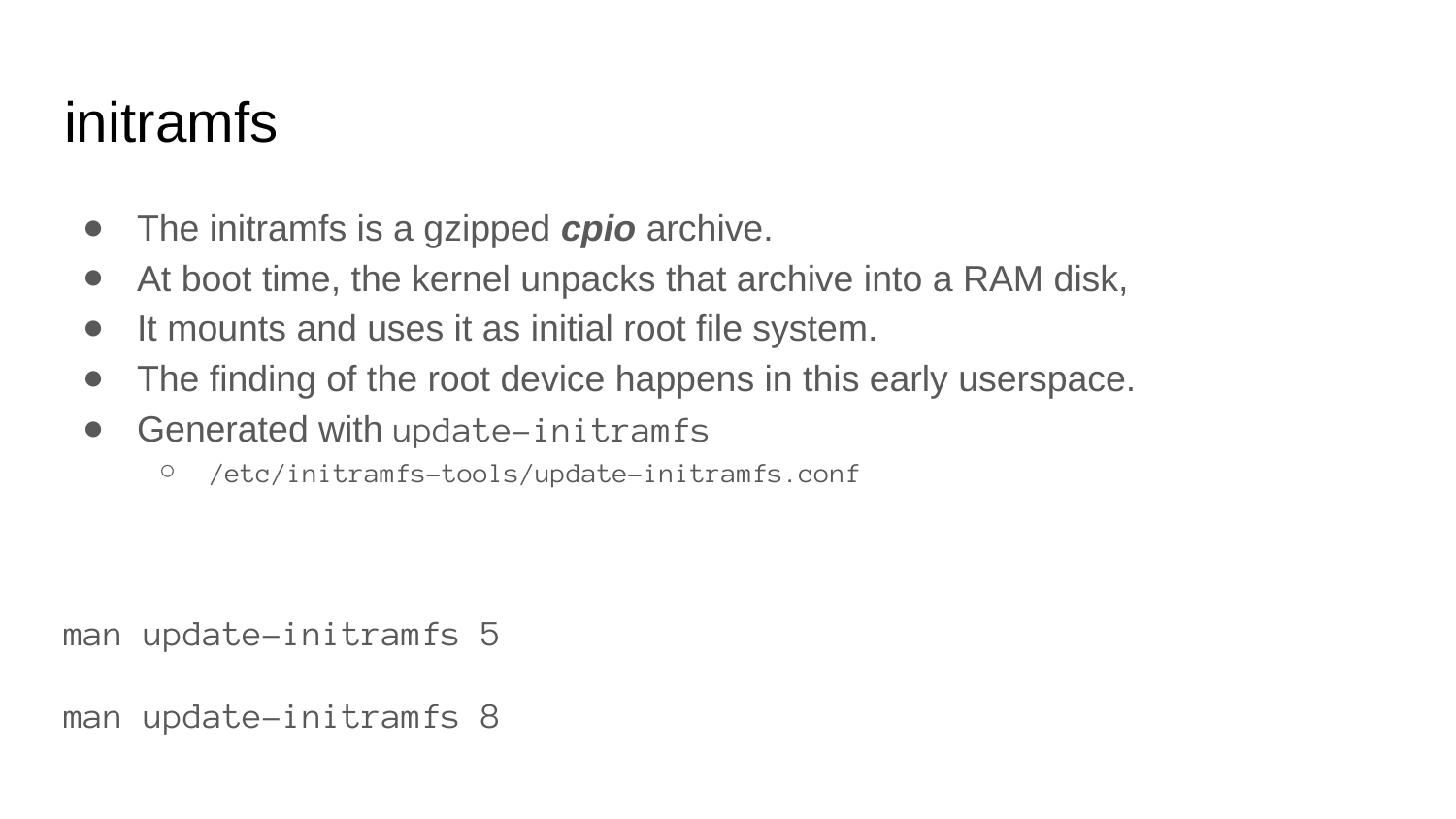

# initramfs
The initramfs is a gzipped cpio archive.
At boot time, the kernel unpacks that archive into a RAM disk,
It mounts and uses it as initial root file system.
The finding of the root device happens in this early userspace.
Generated with update-initramfs
/etc/initramfs-tools/update-initramfs.conf

man update-initramfs 5
man update-initramfs 8